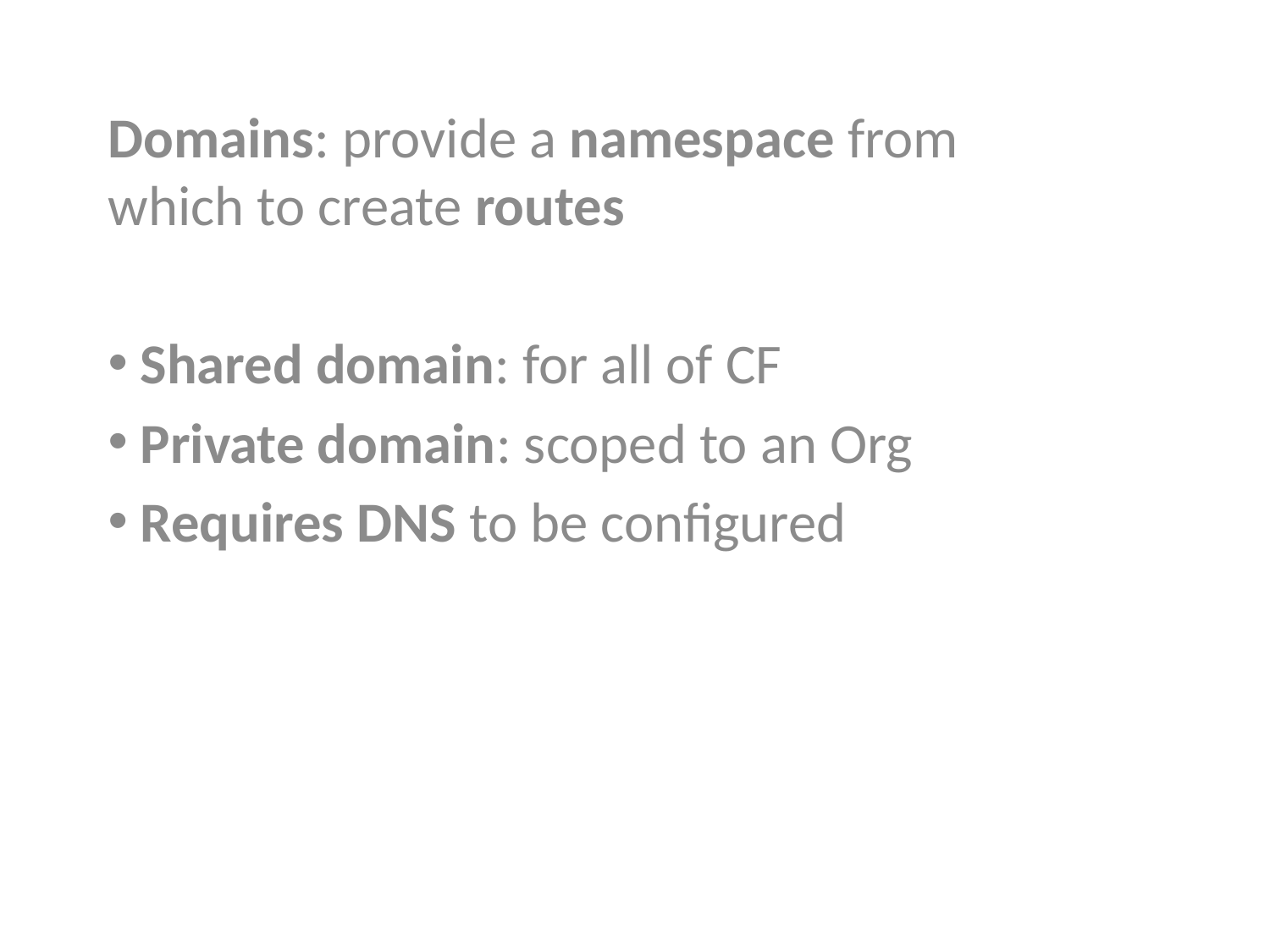

Domains: provide a namespace from which to create routes

 Shared domain: for all of CF
 Private domain: scoped to an Org
 Requires DNS to be configured